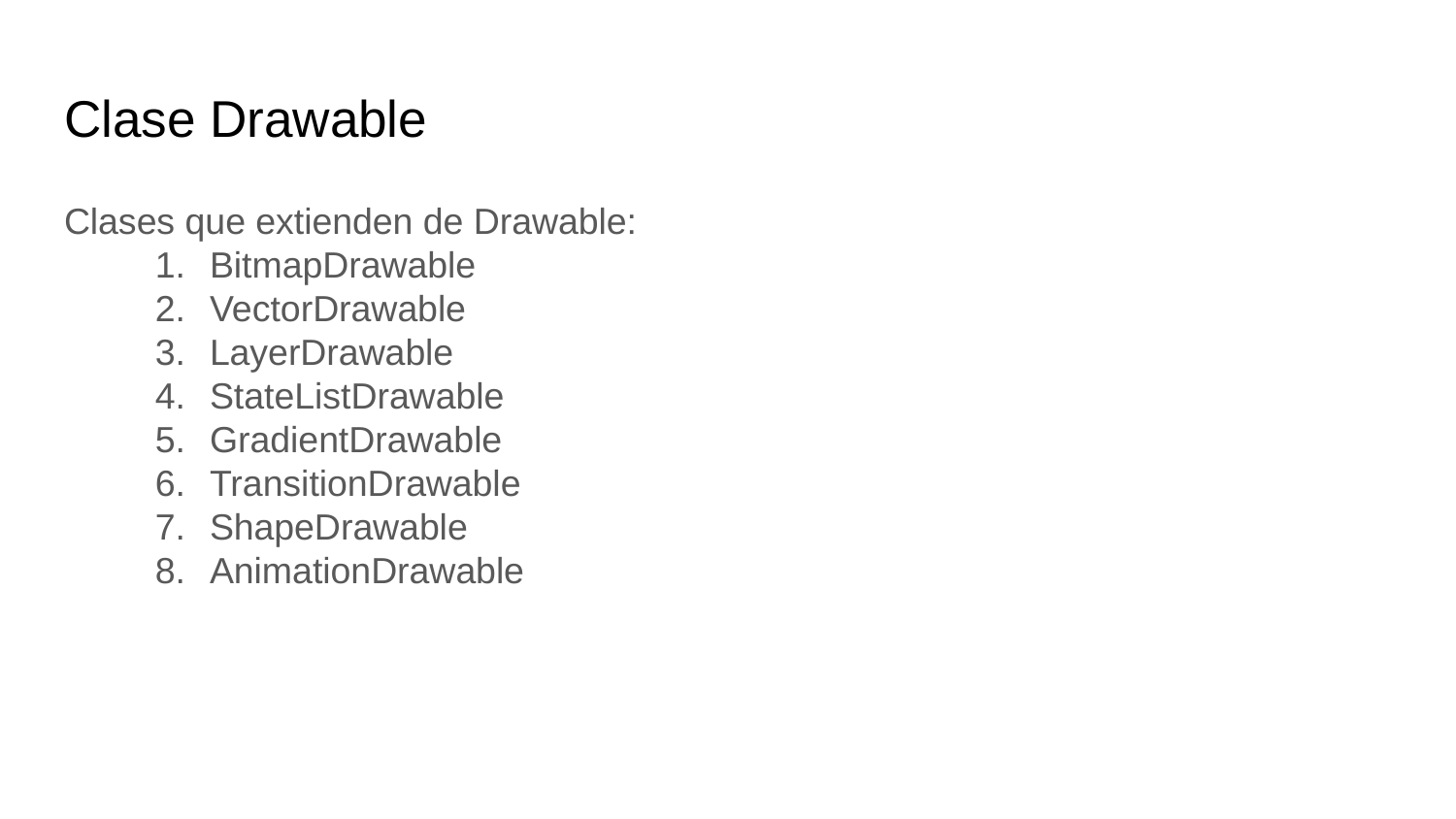

# Clase Drawable
Clases que extienden de Drawable:
BitmapDrawable
VectorDrawable
LayerDrawable
StateListDrawable
GradientDrawable
TransitionDrawable
ShapeDrawable
AnimationDrawable